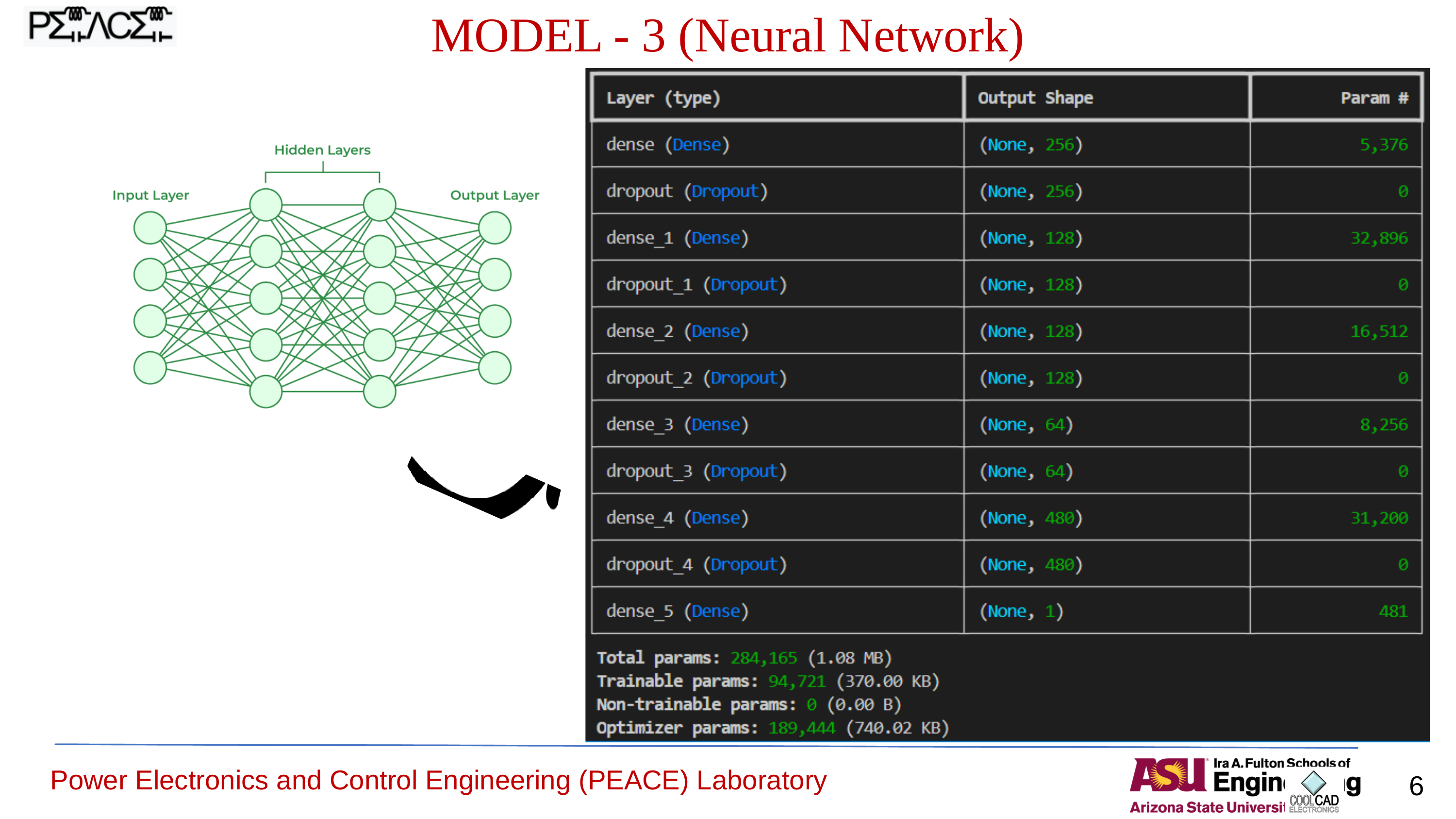

MODEL - 3 (Neural Network)

Power Electronics and Control Engineering (PEACE) Laboratory

6